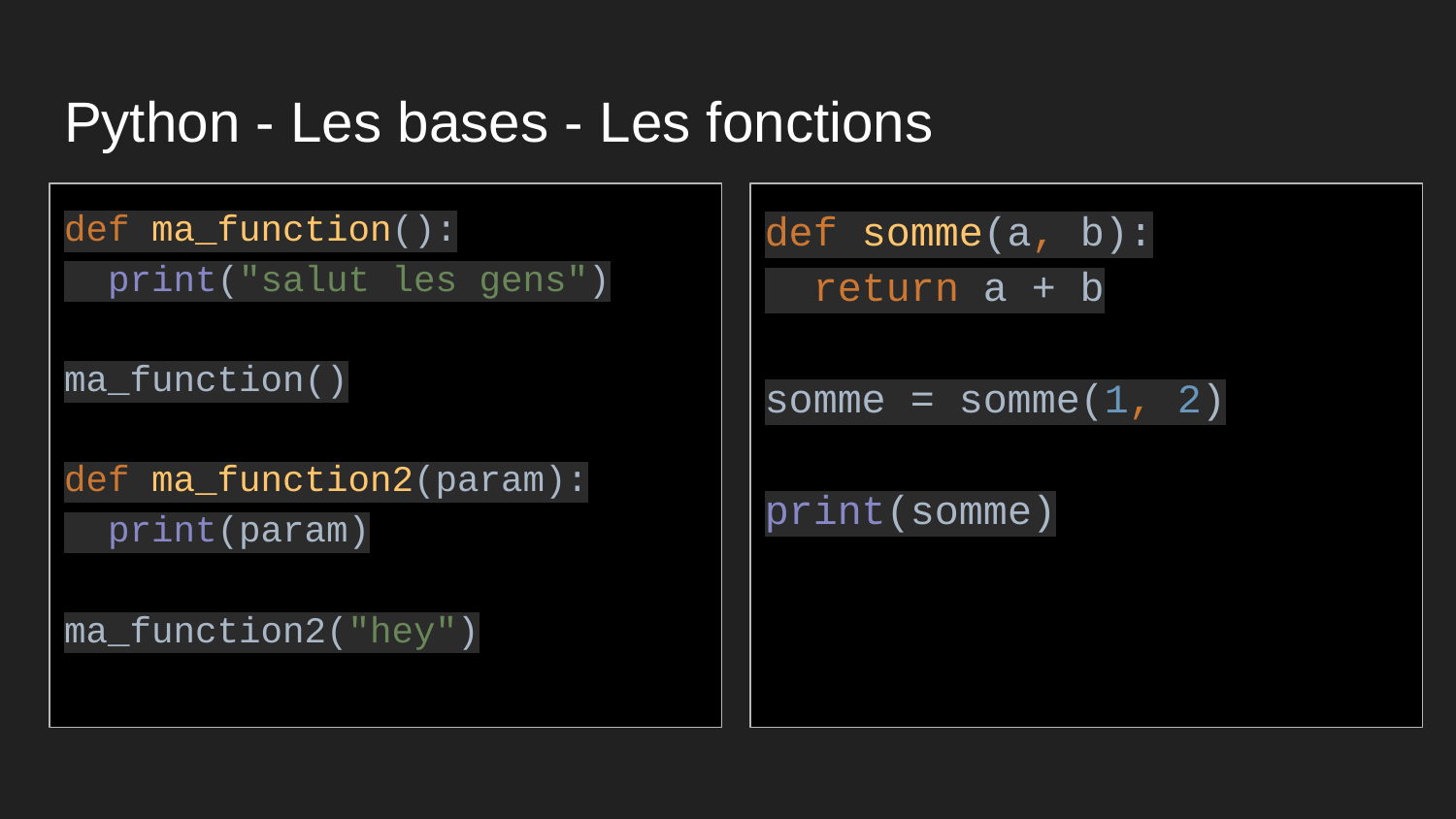

# Python - Les bases - Les fonctions
def ma_function():
  print("salut les gens")

ma_function()

def ma_function2(param):
  print(param)

ma_function2("hey")

def somme(a, b):
  return a + b

somme = somme(1, 2)

print(somme)